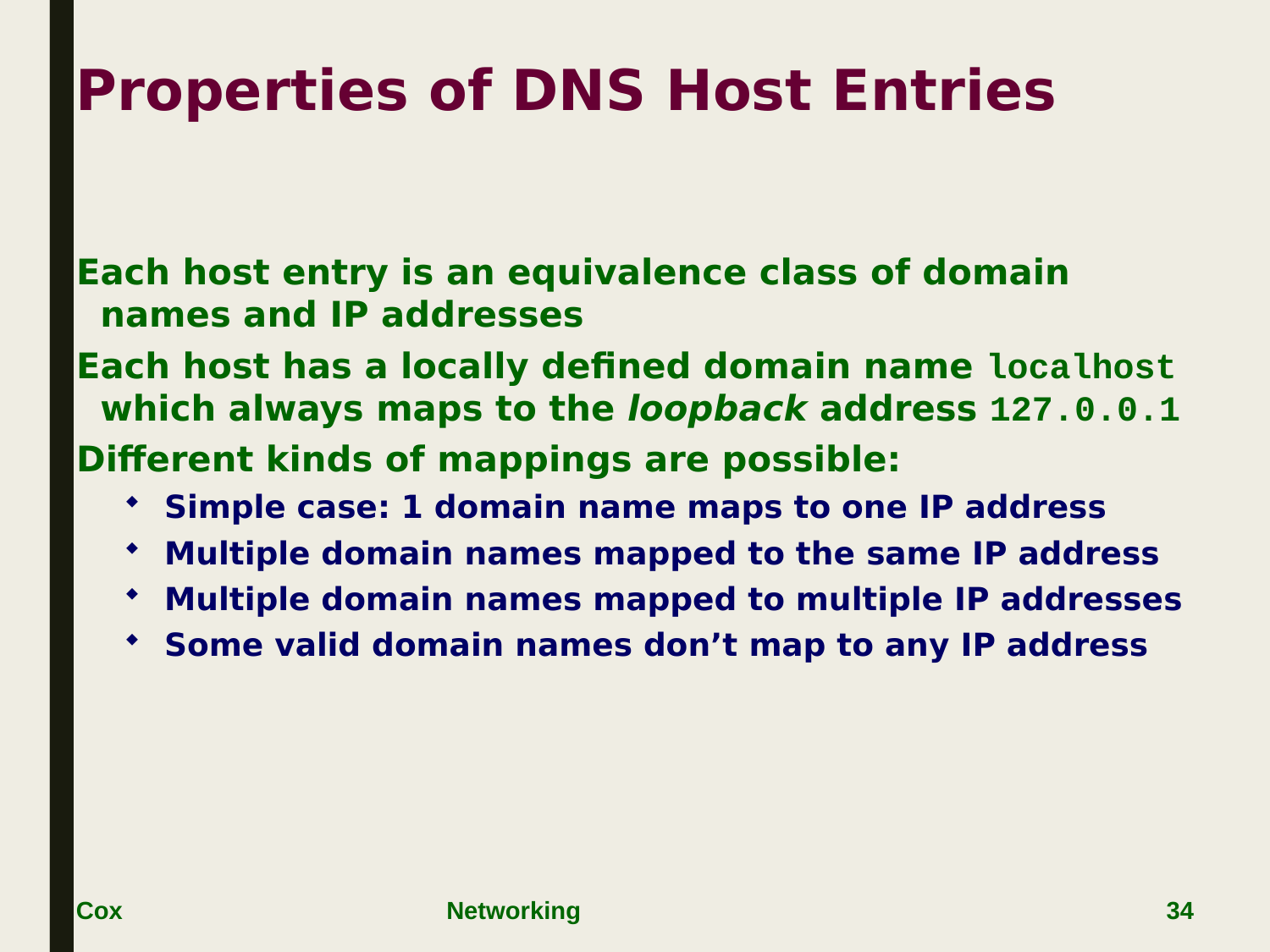

Properties of DNS Host Entries
Each host entry is an equivalence class of domain names and IP addresses
Each host has a locally defined domain name localhost which always maps to the loopback address 127.0.0.1
Different kinds of mappings are possible:
Simple case: 1 domain name maps to one IP address
Multiple domain names mapped to the same IP address
Multiple domain names mapped to multiple IP addresses
Some valid domain names don’t map to any IP address
Cox
Networking
34